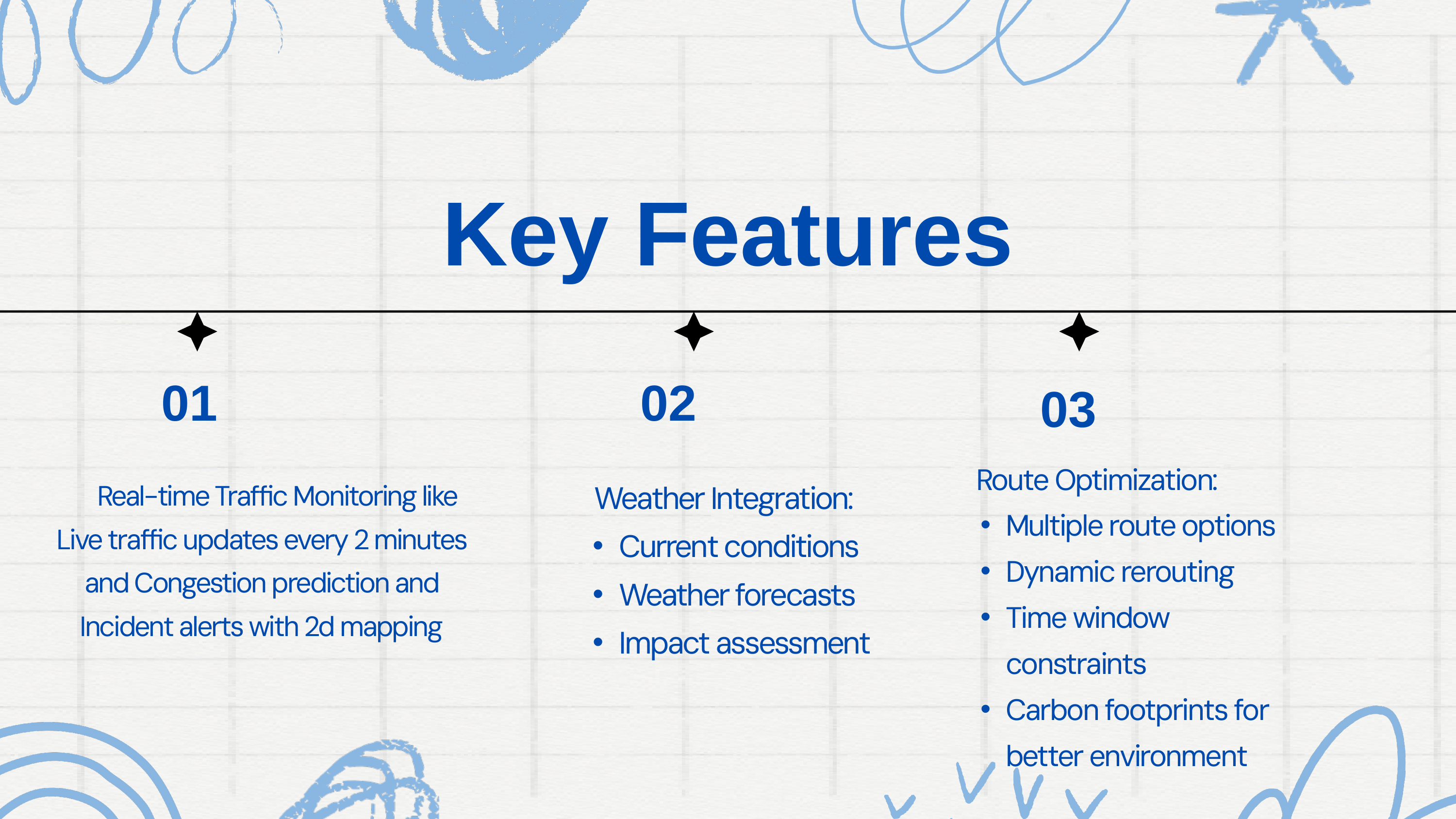

Key Features

01
02
03
   Route Optimization:
Multiple route options
Dynamic rerouting
Time window constraints
Carbon footprints for better environment

    Weather Integration:
Current conditions
Weather forecasts
Impact assessment

     Real-time Traffic Monitoring like Live traffic updates every 2 minutes and Congestion prediction and Incident alerts with 2d mapping